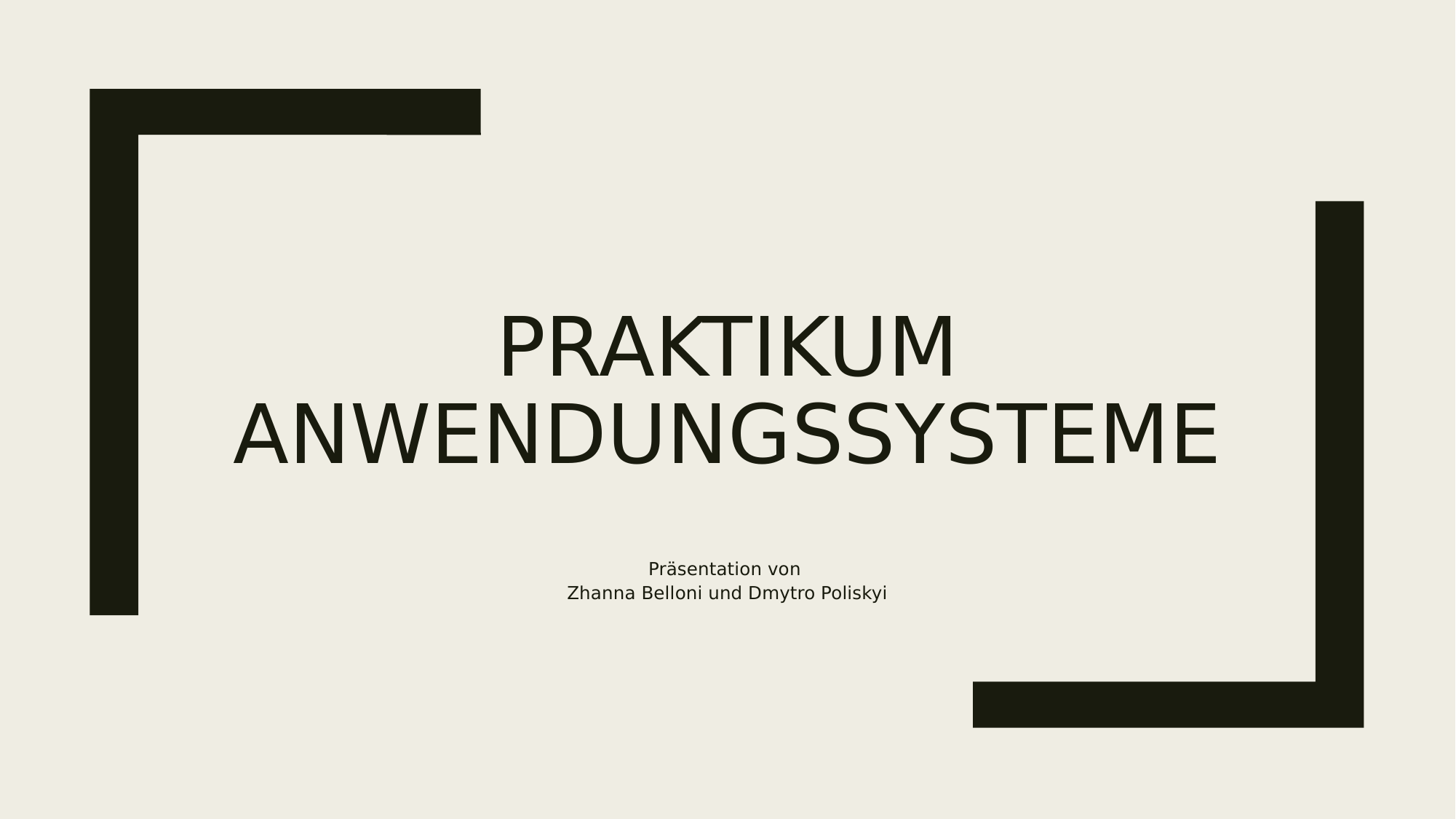

# Praktikum Anwendungssysteme
Präsentation von
Zhanna Belloni und Dmytro Poliskyi